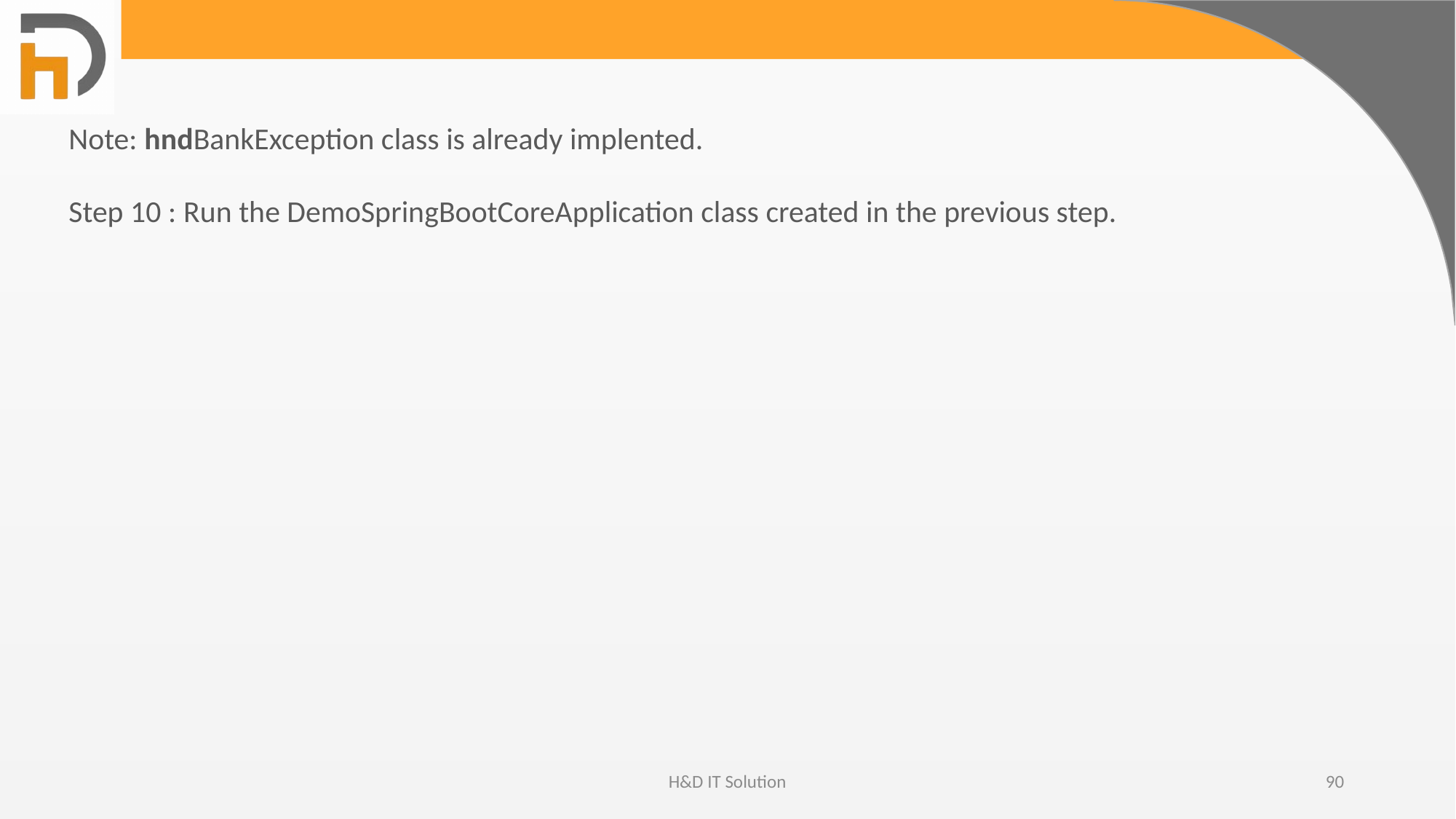

Note: hndBankException class is already implented.

Step 10 : Run the DemoSpringBootCoreApplication class created in the previous step.
H&D IT Solution
90